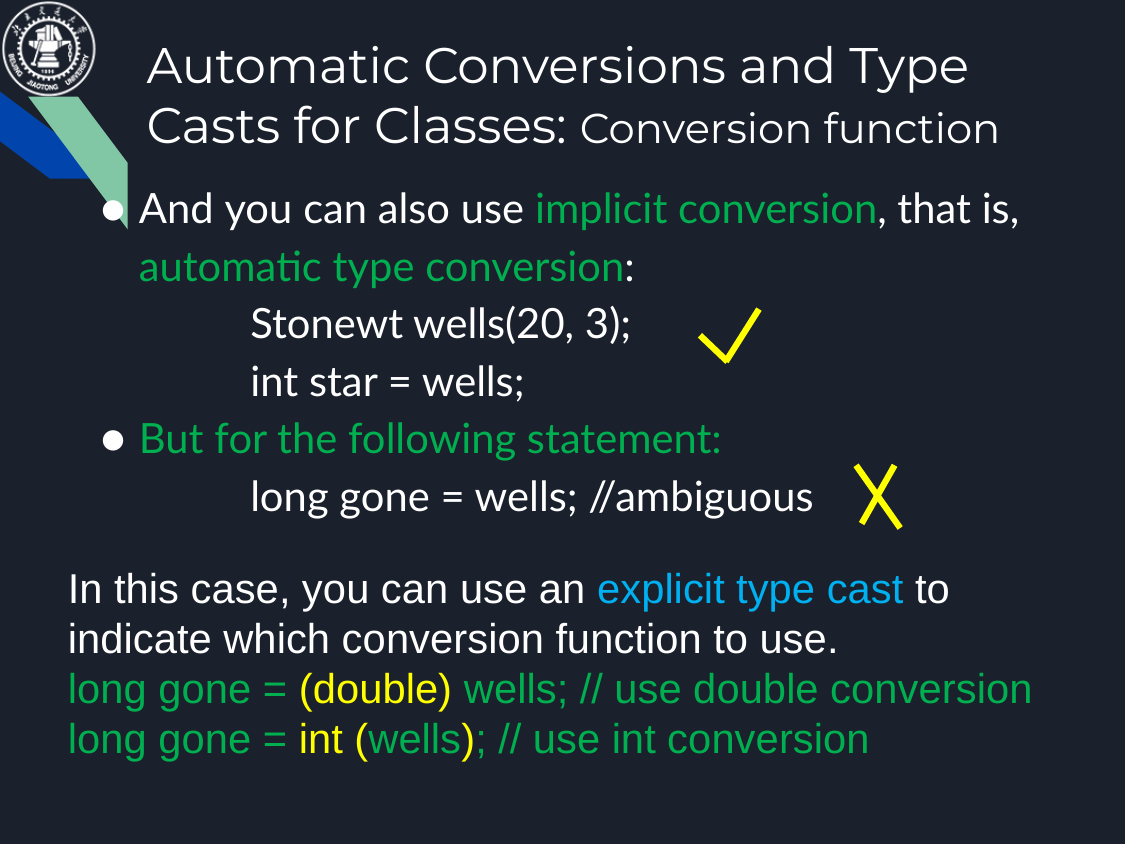

# Automatic Conversions and Type Casts for Classes: Conversion function
And you can also use implicit conversion, that is, automatic type conversion:
	Stonewt wells(20, 3);
	int star = wells;
But for the following statement:
	long gone = wells; //ambiguous

In this case, you can use an explicit type cast to indicate which conversion function to use.
long gone = (double) wells; // use double conversion
long gone = int (wells); // use int conversion